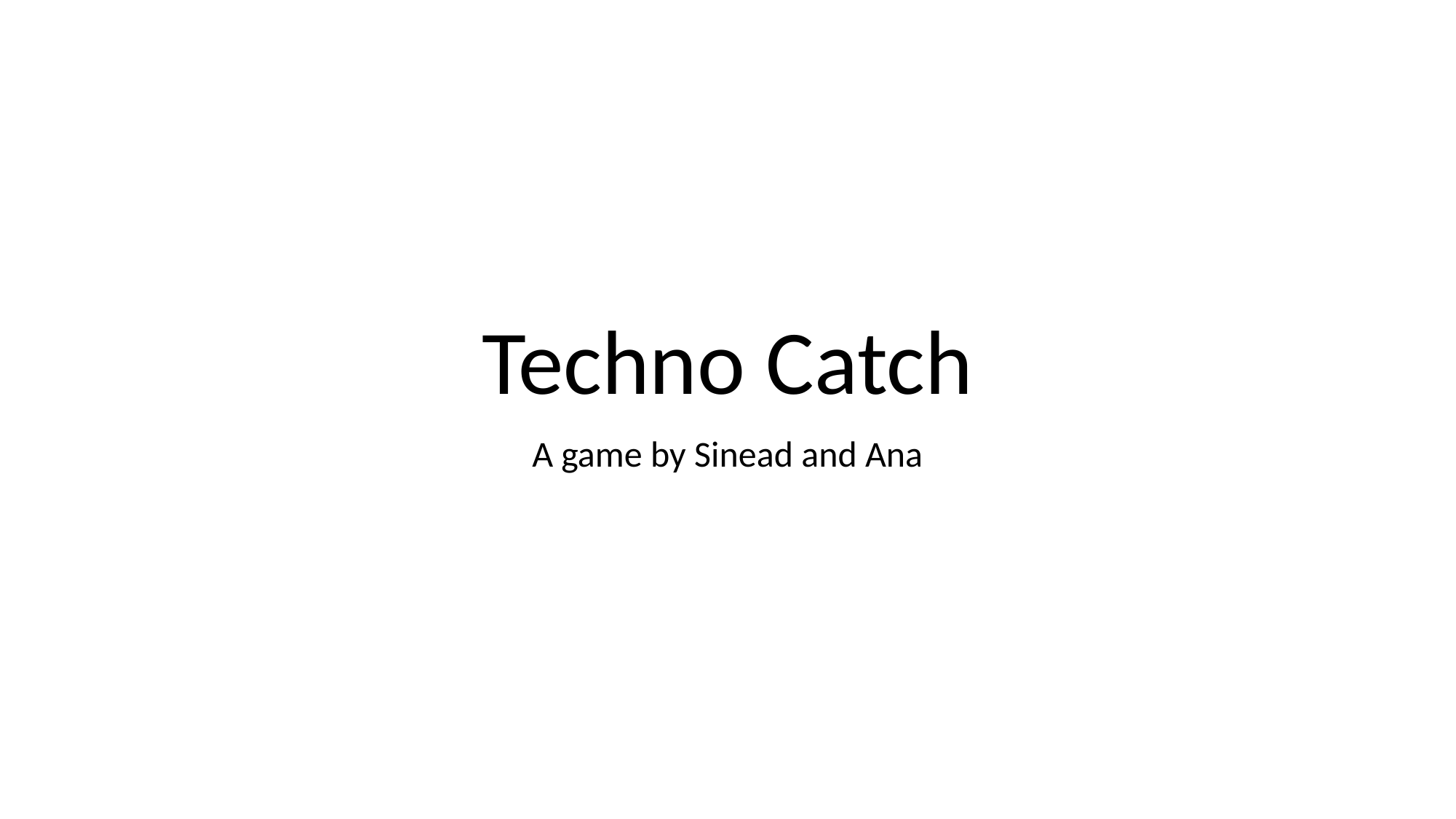

# Techno Catch
A game by Sinead and Ana